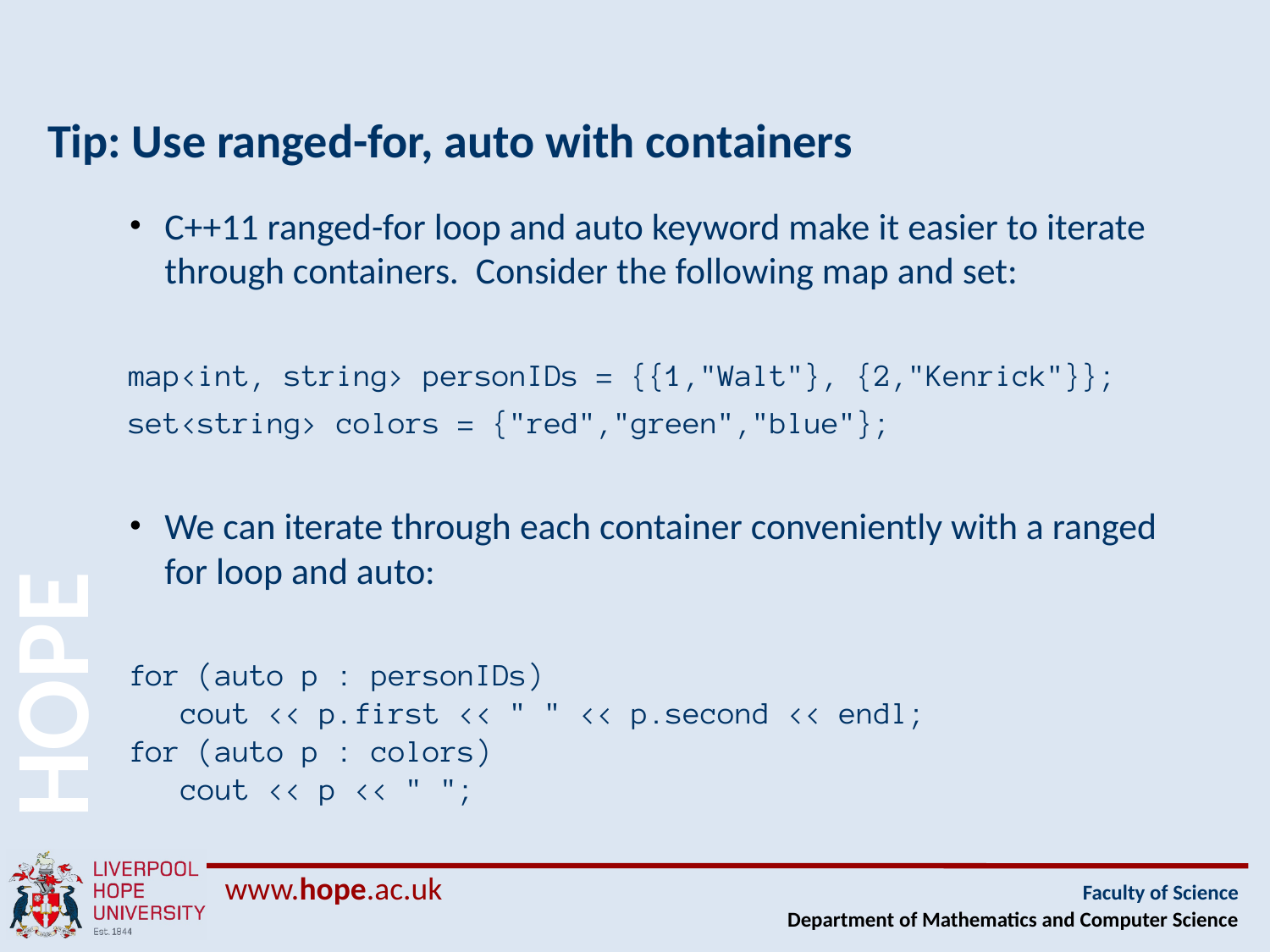

# Tip: Use ranged-for, auto with containers
C++11 ranged-for loop and auto keyword make it easier to iterate through containers.  Consider the following map and set:

map<int, string> personIDs = {{1,"Walt"}, {2,"Kenrick"}};
set<string> colors = {"red","green","blue"};

We can iterate through each container conveniently with a ranged for loop and auto:

for (auto p : personIDs)
   cout << p.first << " " << p.second << endl;
for (auto p : colors)
   cout << p << " ";